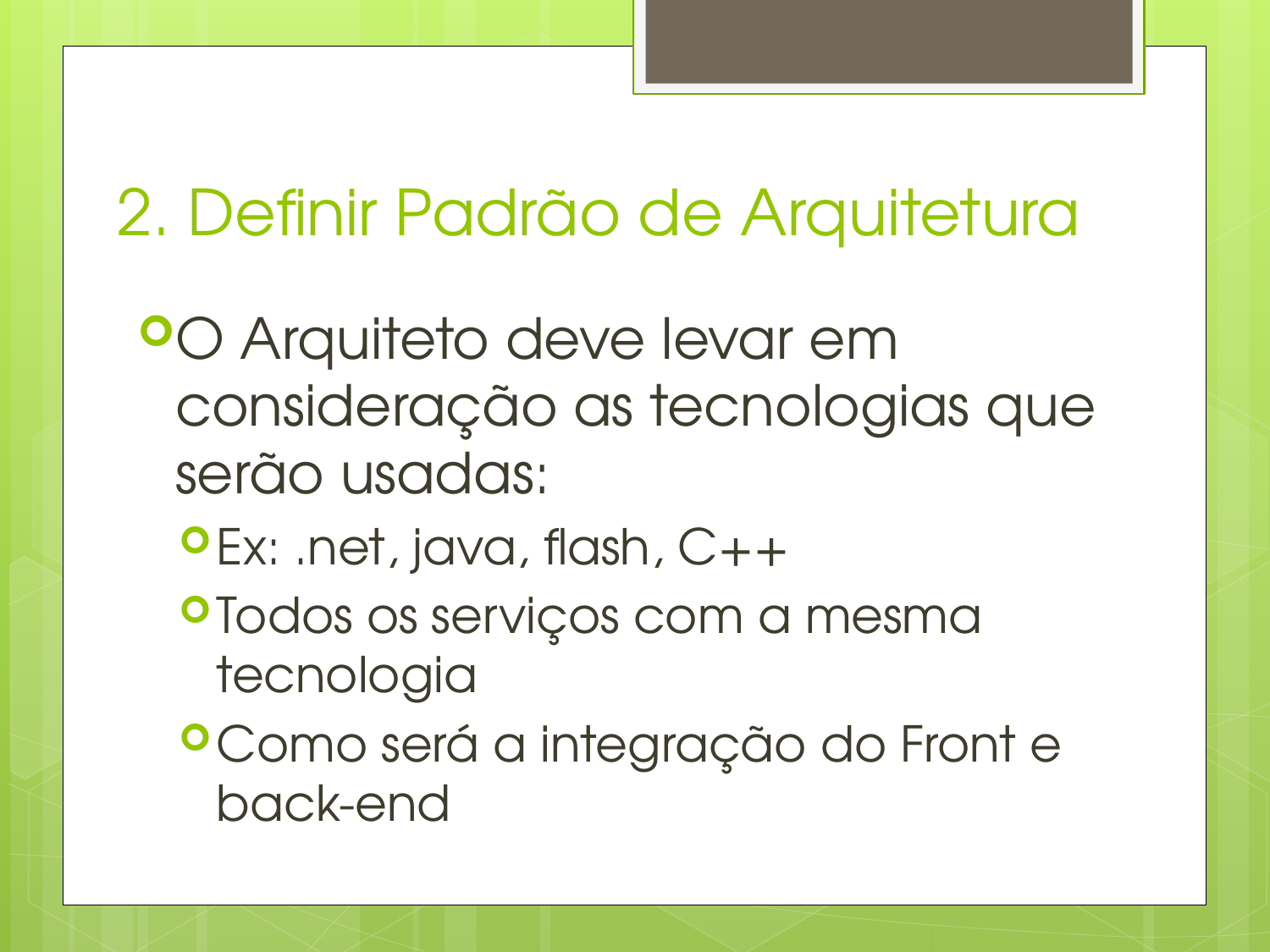

# 2. Definir Padrão de Arquitetura
O Arquiteto deve levar em consideração as tecnologias que serão usadas:
Ex: .net, java, flash, C++
Todos os serviços com a mesma tecnologia
Como será a integração do Front e back-end